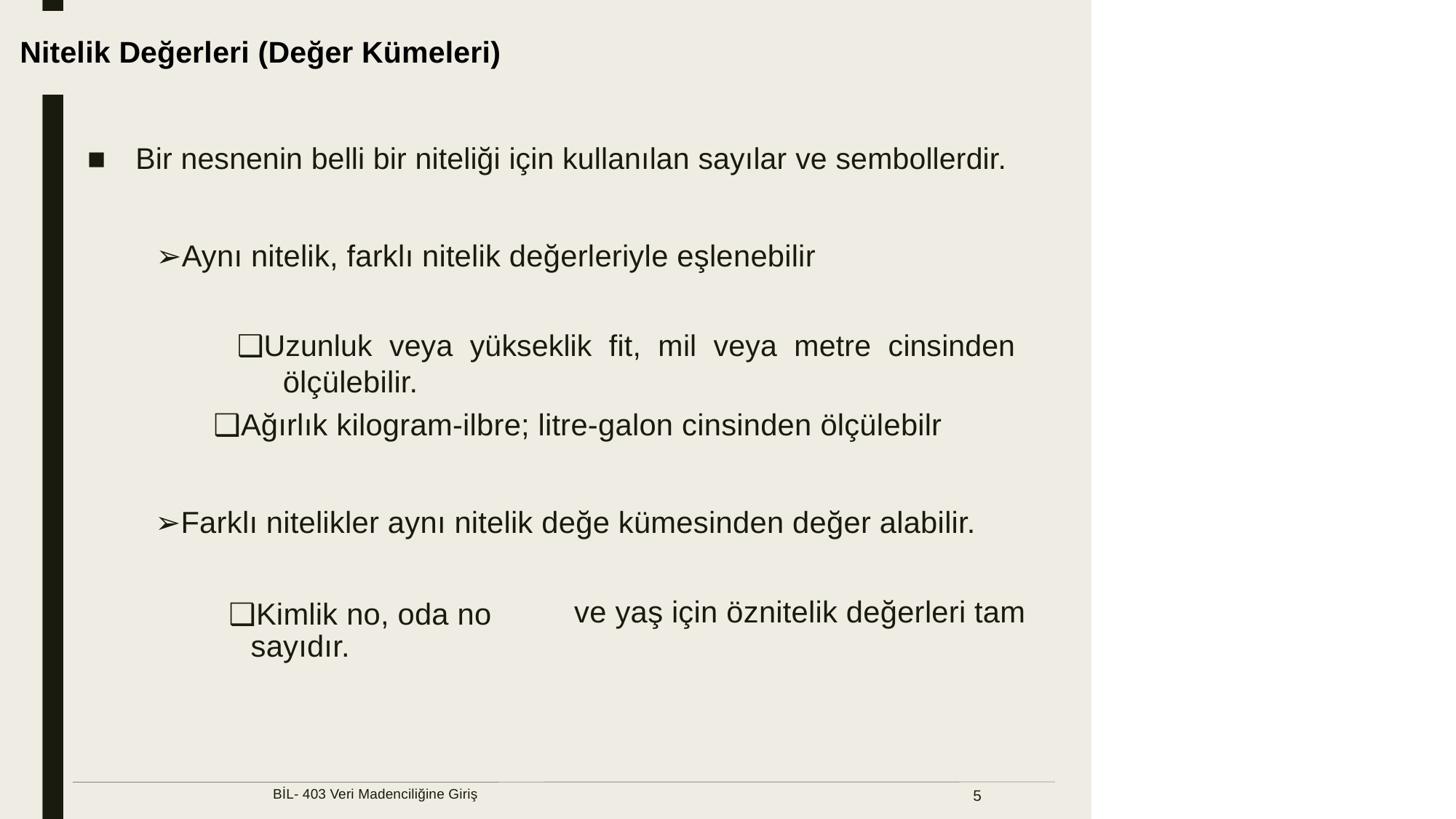

Veri Yapısı Nedir?
Nitelik Değerleri (Değer Kümeleri)
■
Bir nesnenin belli bir niteliği için kullanılan sayılar ve sembollerdir.
➢Aynı nitelik, farklı nitelik değerleriyle eşlenebilir
❑Uzunluk  veya  yükseklik  fit,  mil  veya  metre  cinsinden
ölçülebilir.
❑Ağırlık kilogram-ilbre; litre-galon cinsinden ölçülebilr
➢Farklı nitelikler aynı nitelik değe kümesinden değer alabilir.
ve yaş için öznitelik değerleri tam
❑Kimlik no, oda no
sayıdır.

BİL- 403 Veri Madenciliğine Giriş
5